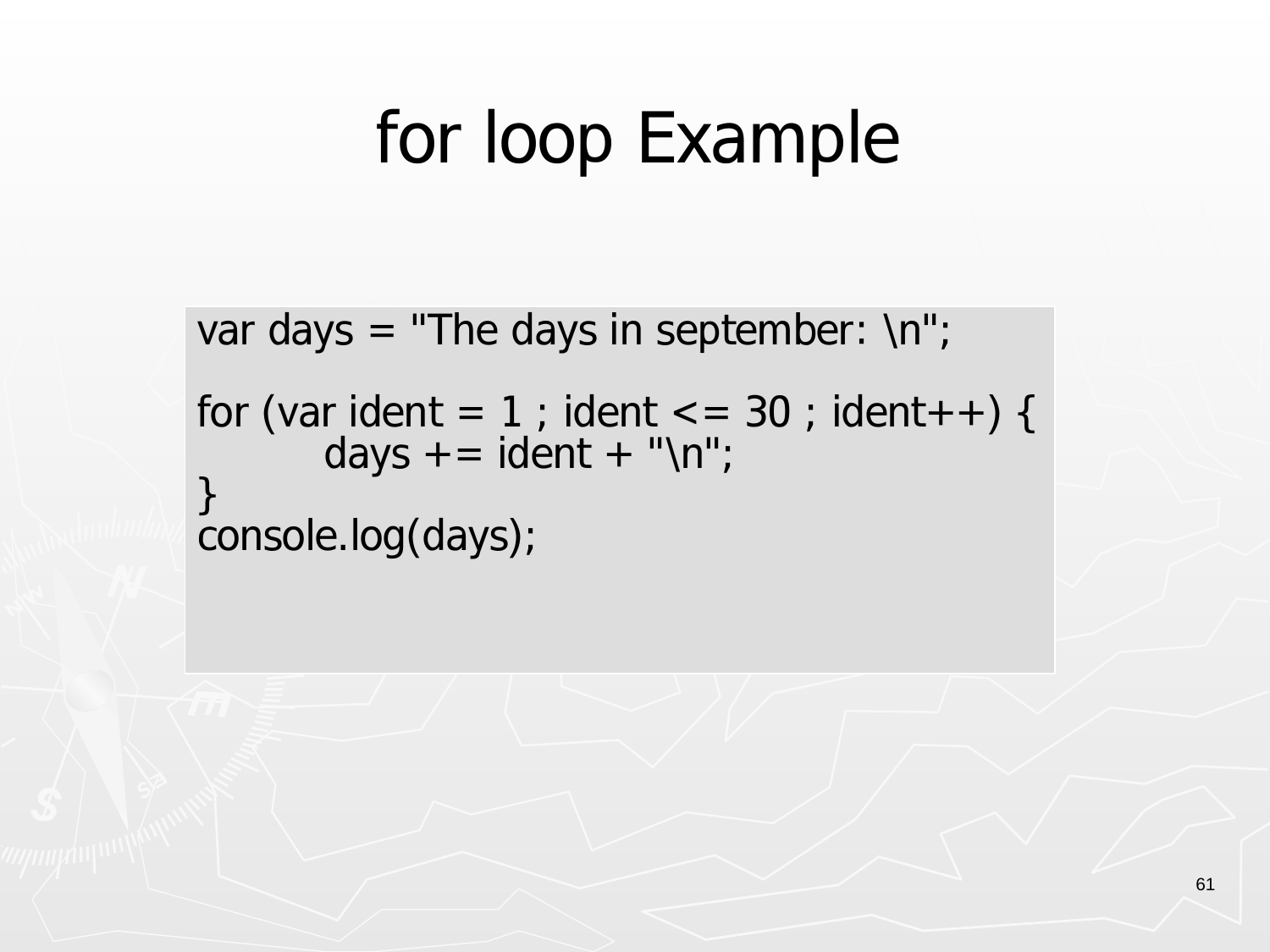

# for loop Example
| var days = "The days in september: \n"; for (var ident = 1 ; ident <= 30 ; ident++) { days += ident + "\n"; } console.log(days); |
| --- |
61